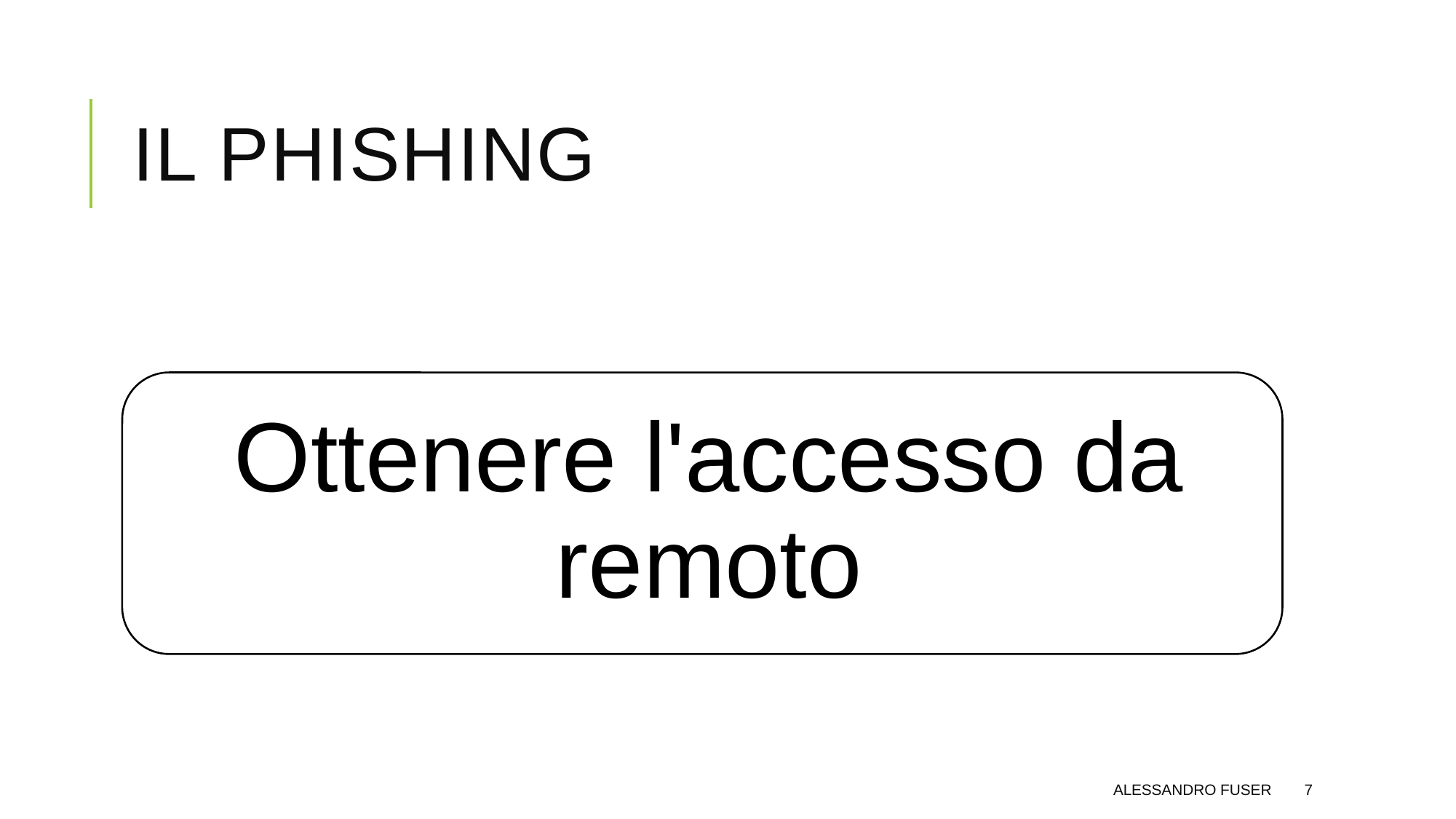

# Il phishing
Ottenere l'accesso da remoto
Alessandro Fuser
7